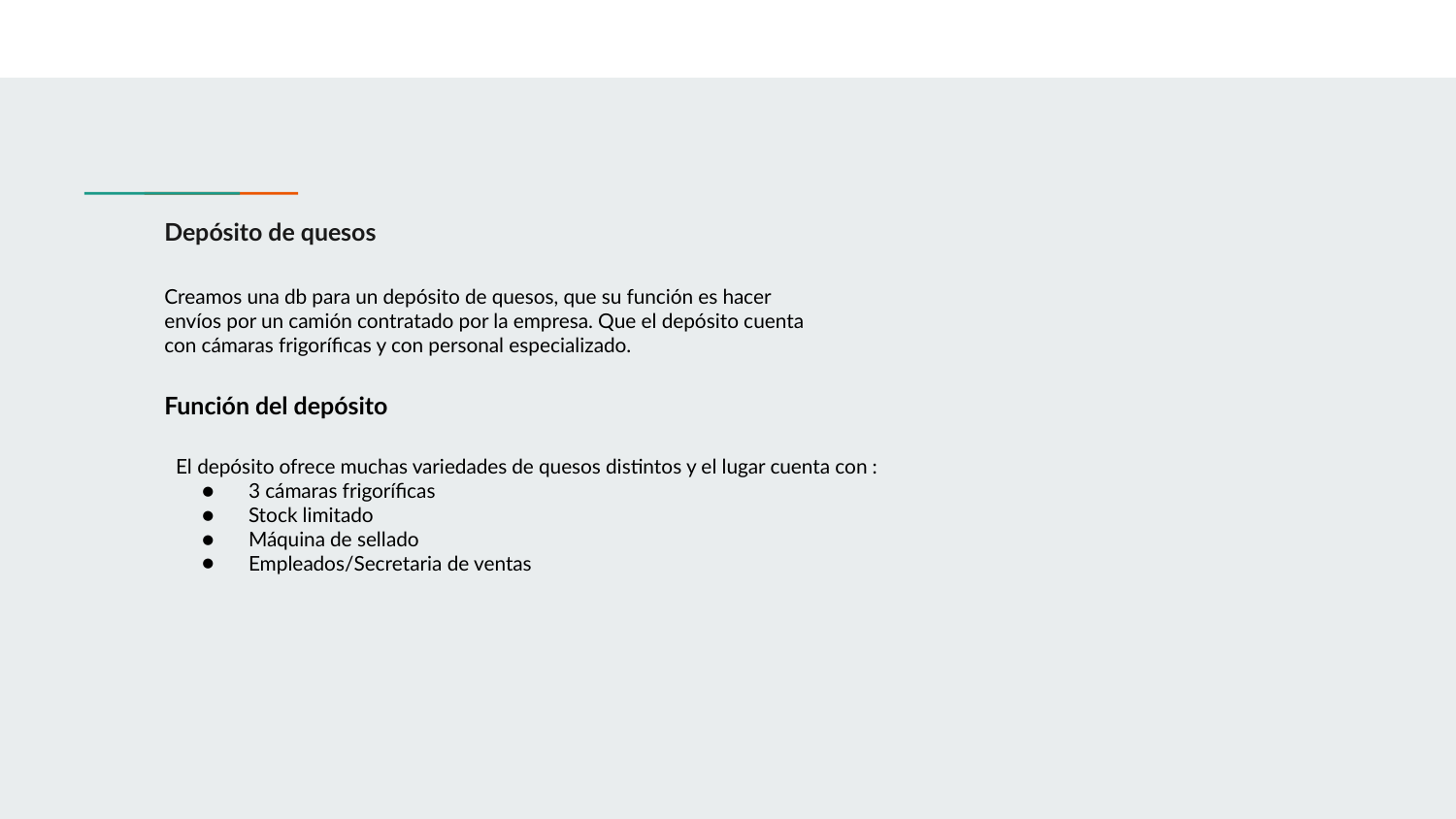

# Depósito de quesos
Creamos una db para un depósito de quesos, que su función es hacer envíos por un camión contratado por la empresa. Que el depósito cuenta con cámaras frigoríficas y con personal especializado.
Función del depósito
El depósito ofrece muchas variedades de quesos distintos y el lugar cuenta con :
3 cámaras frigoríficas
Stock limitado
Máquina de sellado
Empleados/Secretaria de ventas